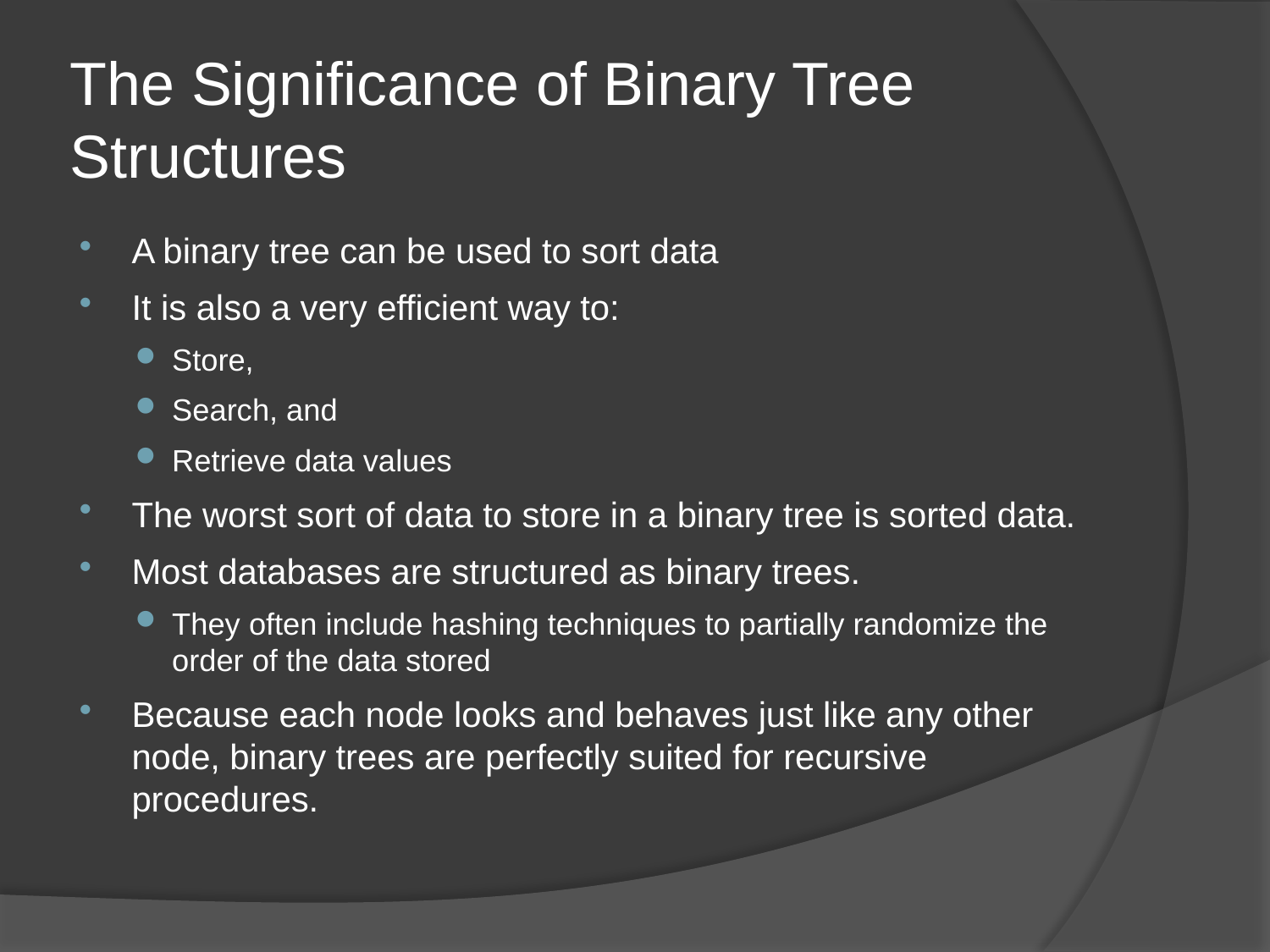

# The Significance of Binary Tree Structures
A binary tree can be used to sort data
It is also a very efficient way to:
Store,
Search, and
Retrieve data values
The worst sort of data to store in a binary tree is sorted data.
Most databases are structured as binary trees.
They often include hashing techniques to partially randomize the order of the data stored
Because each node looks and behaves just like any other node, binary trees are perfectly suited for recursive procedures.